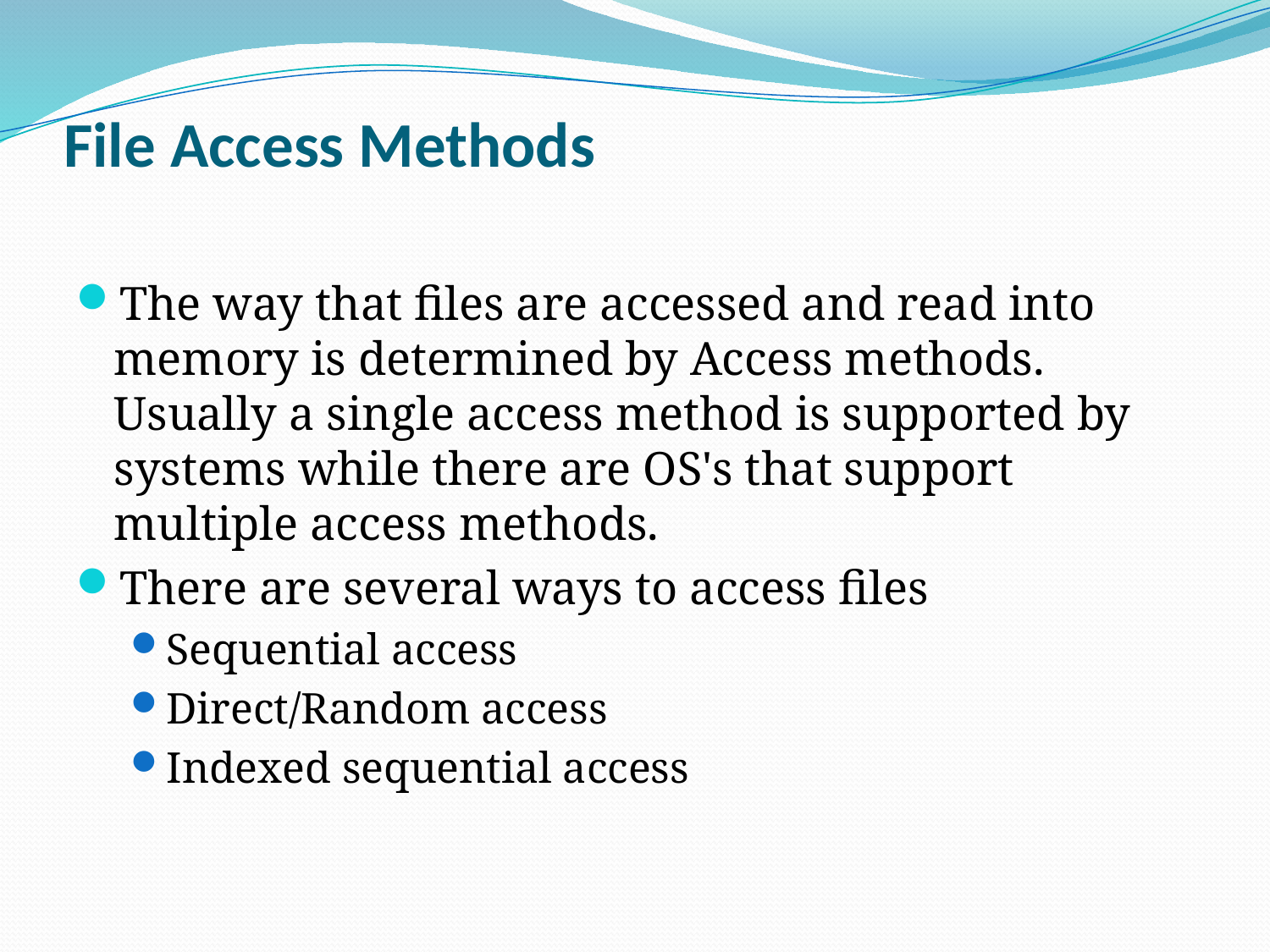

# File Access Methods
The way that files are accessed and read into memory is determined by Access methods. Usually a single access method is supported by systems while there are OS's that support multiple access methods.
There are several ways to access files
Sequential access
Direct/Random access
Indexed sequential access